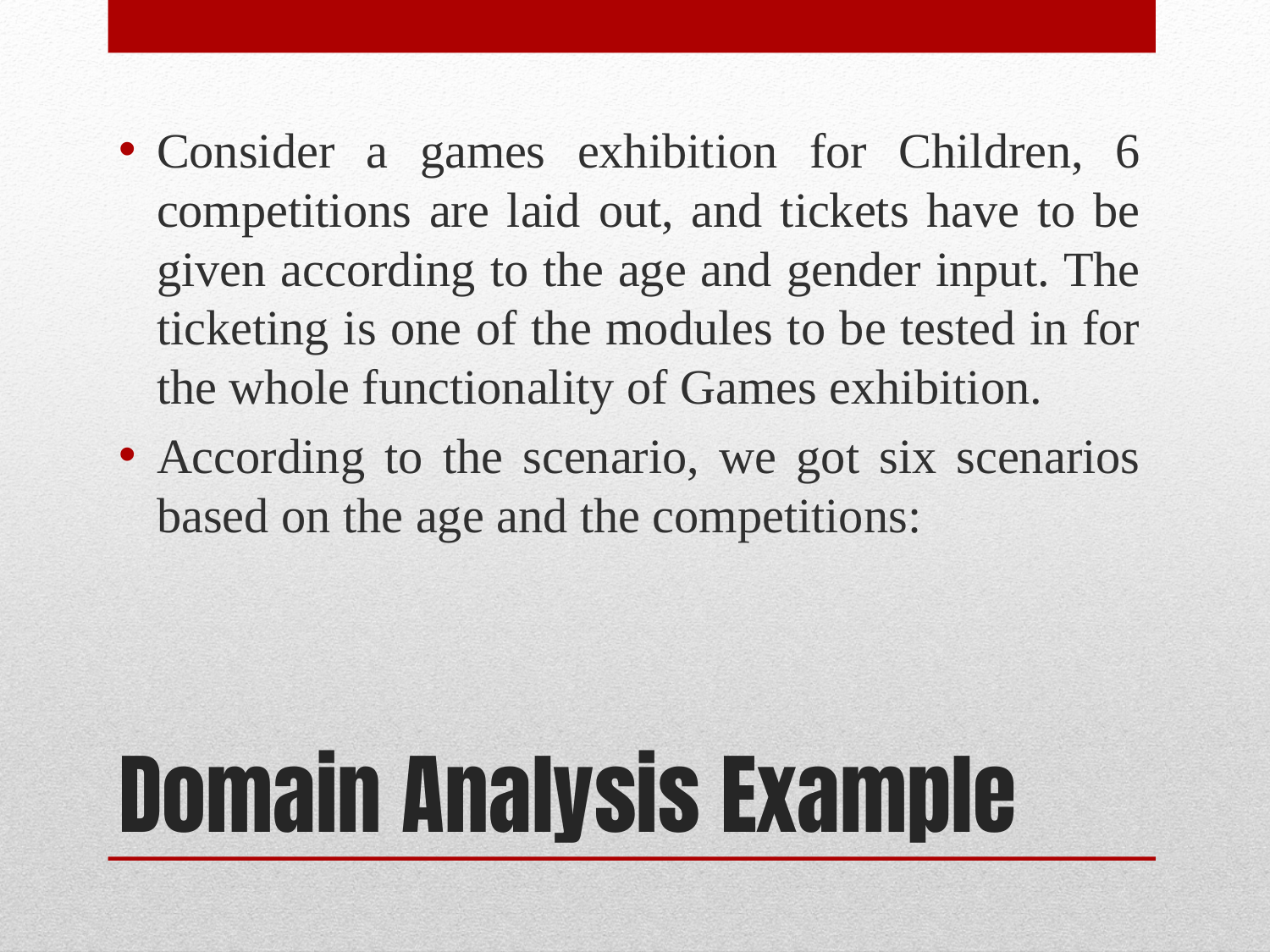

Consider a games exhibition for Children, 6 competitions are laid out, and tickets have to be given according to the age and gender input. The ticketing is one of the modules to be tested in for the whole functionality of Games exhibition.
According to the scenario, we got six scenarios based on the age and the competitions:

# Domain Analysis Example